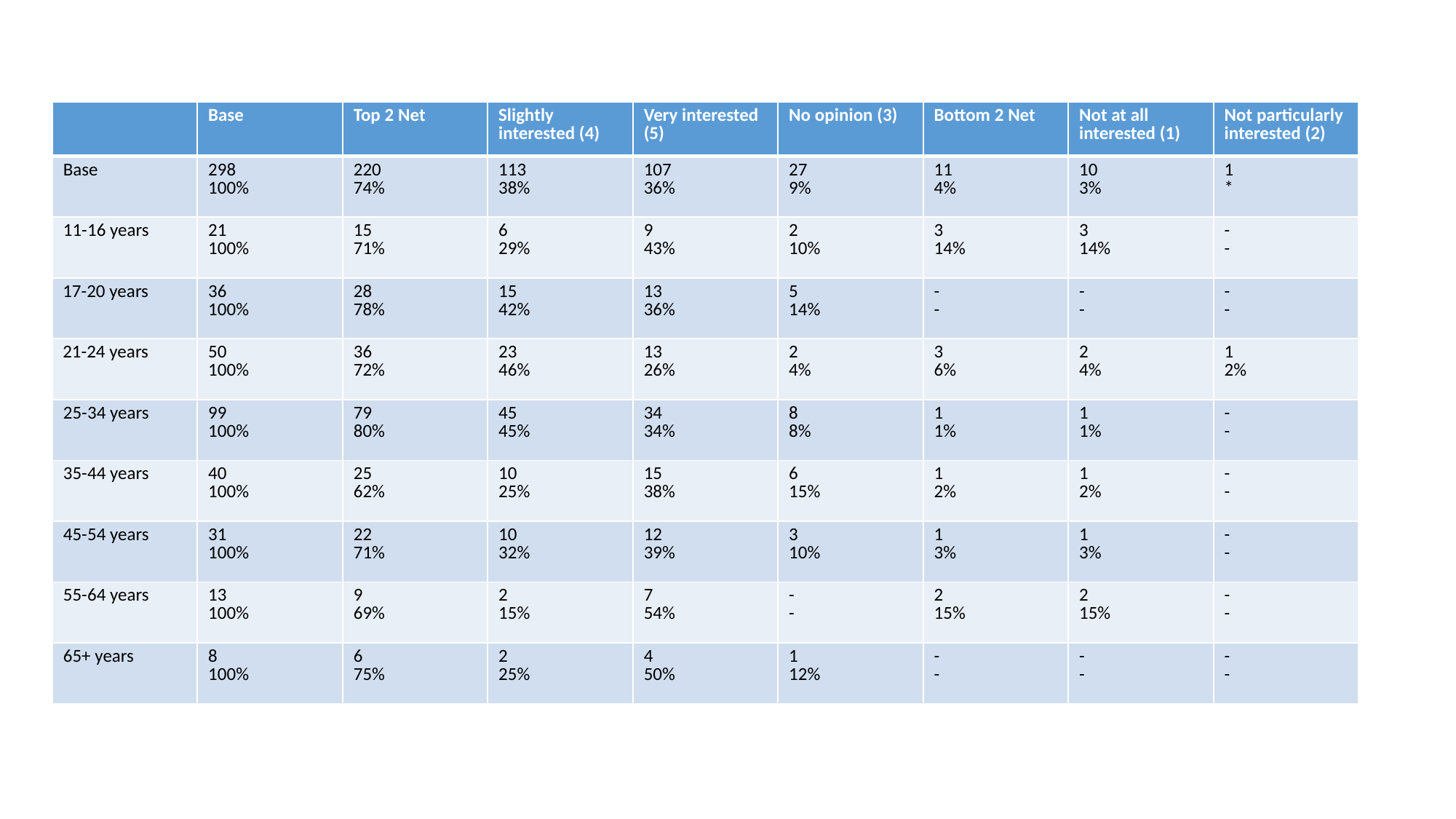

|  | Base | Top 2 Net | Slightly interested (4) | Very interested (5) | No opinion (3) | Bottom 2 Net | Not at all interested (1) | Not particularly interested (2) |
| --- | --- | --- | --- | --- | --- | --- | --- | --- |
| Base | 298 100% | 220 74% | 113 38% | 107 36% | 27 9% | 11 4% | 10 3% | 1 \* |
| 11-16 years | 21 100% | 15 71% | 6 29% | 9 43% | 2 10% | 3 14% | 3 14% | - - |
| 17-20 years | 36 100% | 28 78% | 15 42% | 13 36% | 5 14% | - - | - - | - - |
| 21-24 years | 50 100% | 36 72% | 23 46% | 13 26% | 2 4% | 3 6% | 2 4% | 1 2% |
| 25-34 years | 99 100% | 79 80% | 45 45% | 34 34% | 8 8% | 1 1% | 1 1% | - - |
| 35-44 years | 40 100% | 25 62% | 10 25% | 15 38% | 6 15% | 1 2% | 1 2% | - - |
| 45-54 years | 31 100% | 22 71% | 10 32% | 12 39% | 3 10% | 1 3% | 1 3% | - - |
| 55-64 years | 13 100% | 9 69% | 2 15% | 7 54% | - - | 2 15% | 2 15% | - - |
| 65+ years | 8 100% | 6 75% | 2 25% | 4 50% | 1 12% | - - | - - | - - |